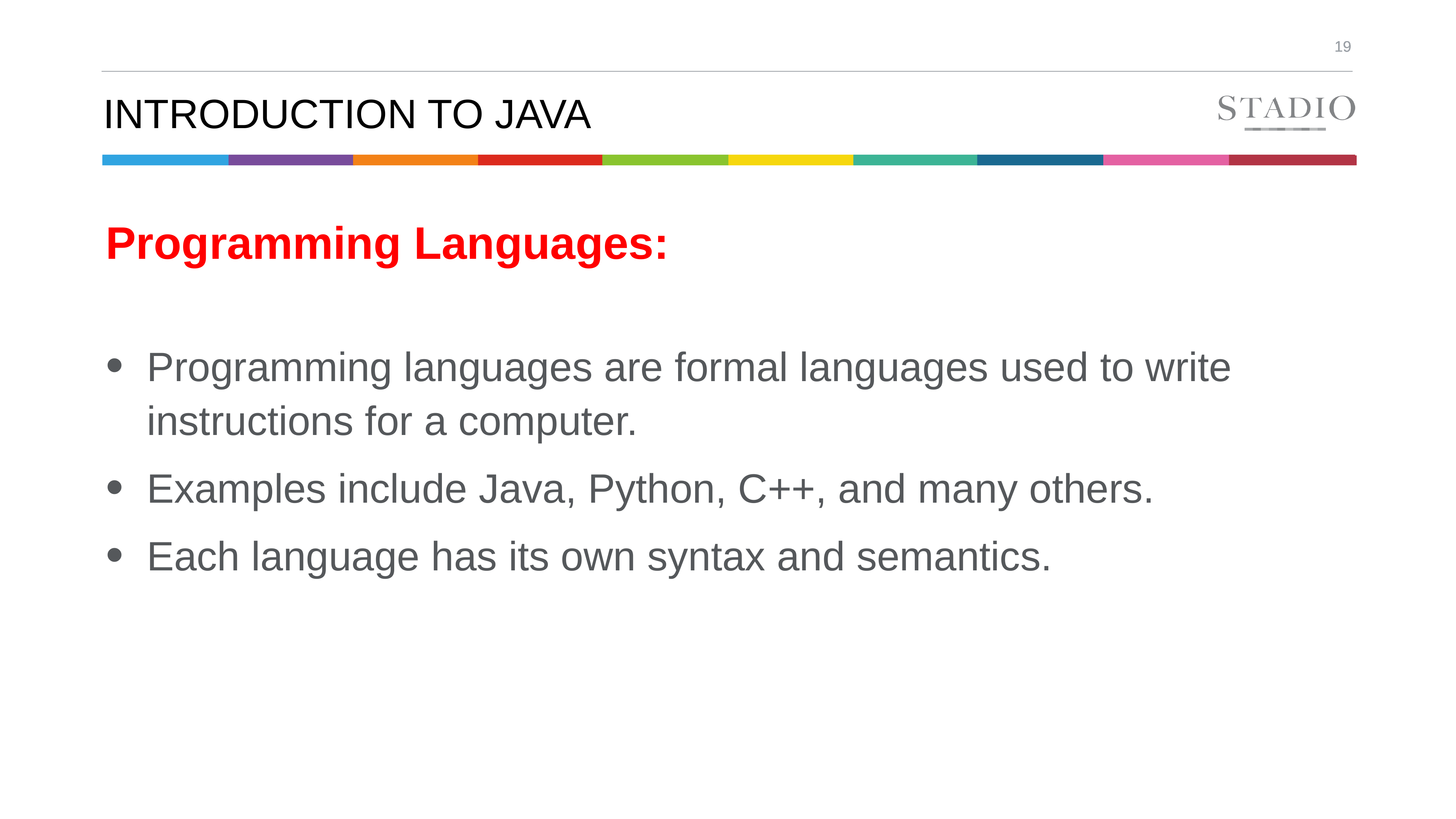

# Introduction to java

Programming Languages:

Programming languages are formal languages used to write instructions for a computer.
Examples include Java, Python, C++, and many others.
Each language has its own syntax and semantics.